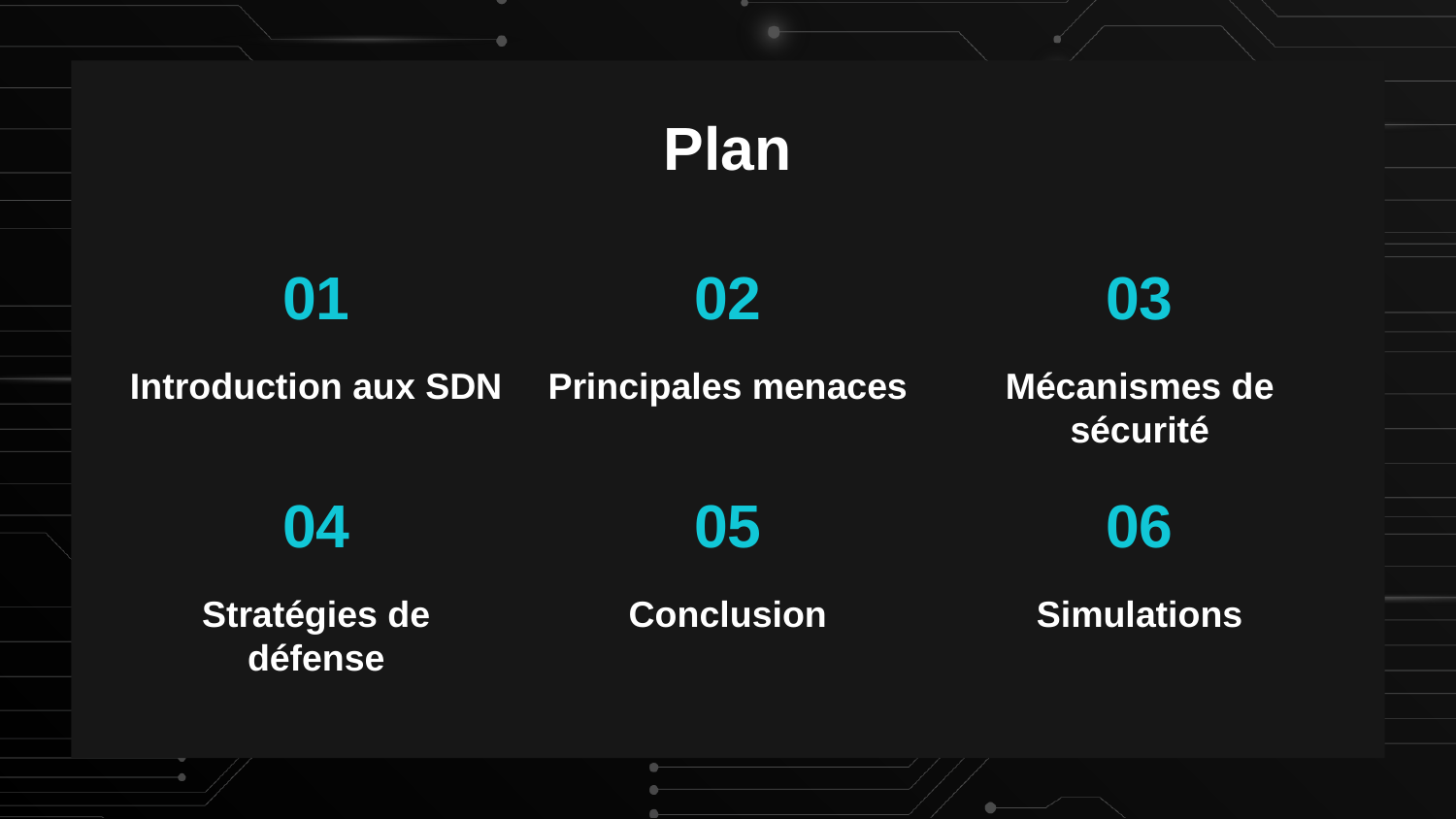

# Plan
01
02
03
Introduction aux SDN
Principales menaces
Mécanismes de sécurité
04
05
06
Stratégies de défense
Conclusion
Simulations